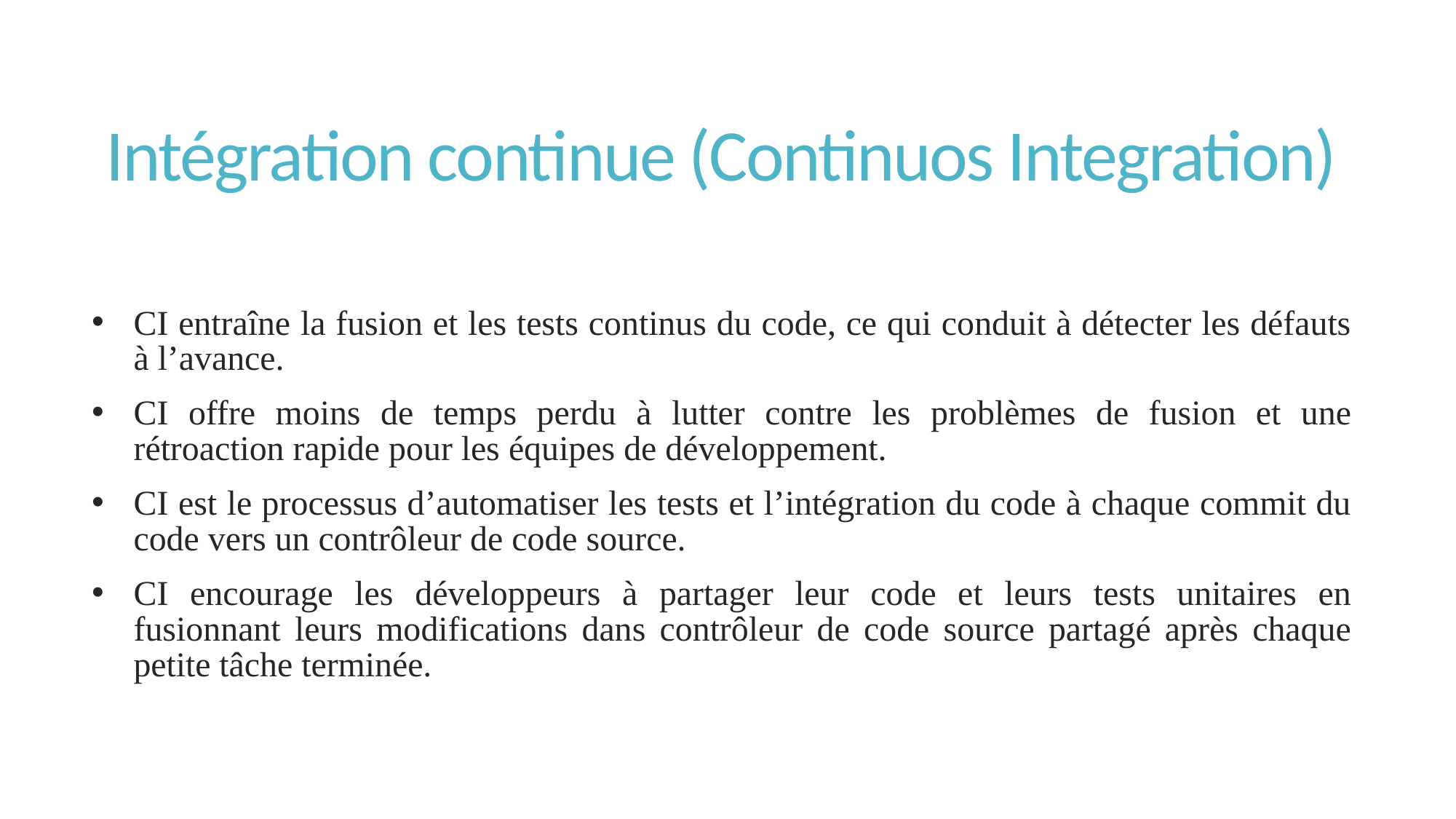

# Intégration continue (Continuos Integration)

CI entraîne la fusion et les tests continus du code, ce qui conduit à détecter les défauts à l’avance.
CI offre moins de temps perdu à lutter contre les problèmes de fusion et une rétroaction rapide pour les équipes de développement.
CI est le processus d’automatiser les tests et l’intégration du code à chaque commit du code vers un contrôleur de code source.
CI encourage les développeurs à partager leur code et leurs tests unitaires en fusionnant leurs modifications dans contrôleur de code source partagé après chaque petite tâche terminée.